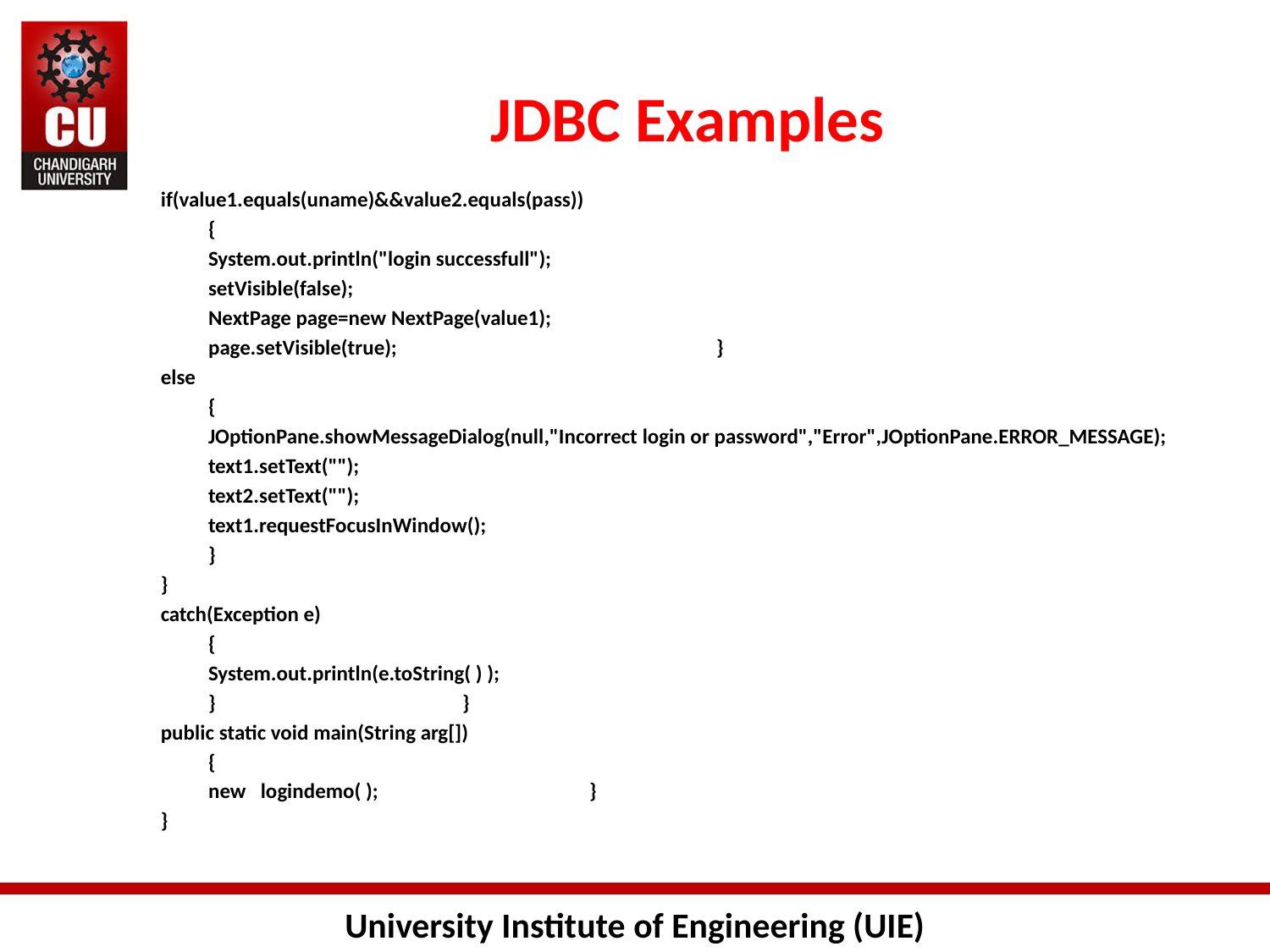

# JDBC Examples
if(value1.equals(uname)&&value2.equals(pass))
	{
	System.out.println("login successfull");
	setVisible(false);
	NextPage page=new NextPage(value1);
	page.setVisible(true);			}
else
	{
	JOptionPane.showMessageDialog(null,"Incorrect login or password","Error",JOptionPane.ERROR_MESSAGE);
	text1.setText("");
	text2.setText("");
	text1.requestFocusInWindow();
	}
}
catch(Exception e)
	{
	System.out.println(e.toString( ) );
	}		}
public static void main(String arg[])
	{
	new   logindemo( );		}
}